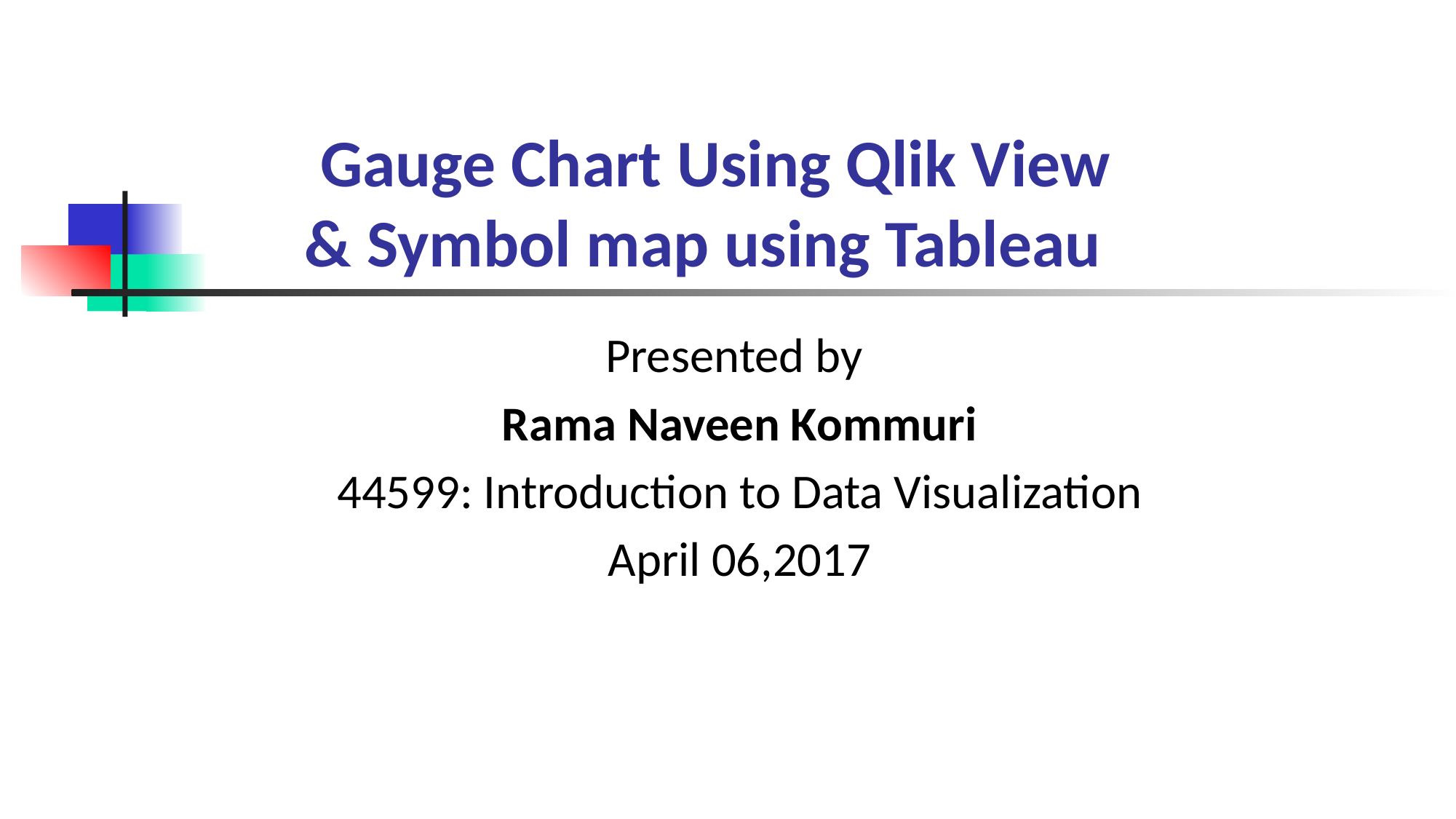

# Gauge Chart Using Qlik View & Symbol map using Tableau
Presented by
Rama Naveen Kommuri
44599: Introduction to Data Visualization
April 06,2017